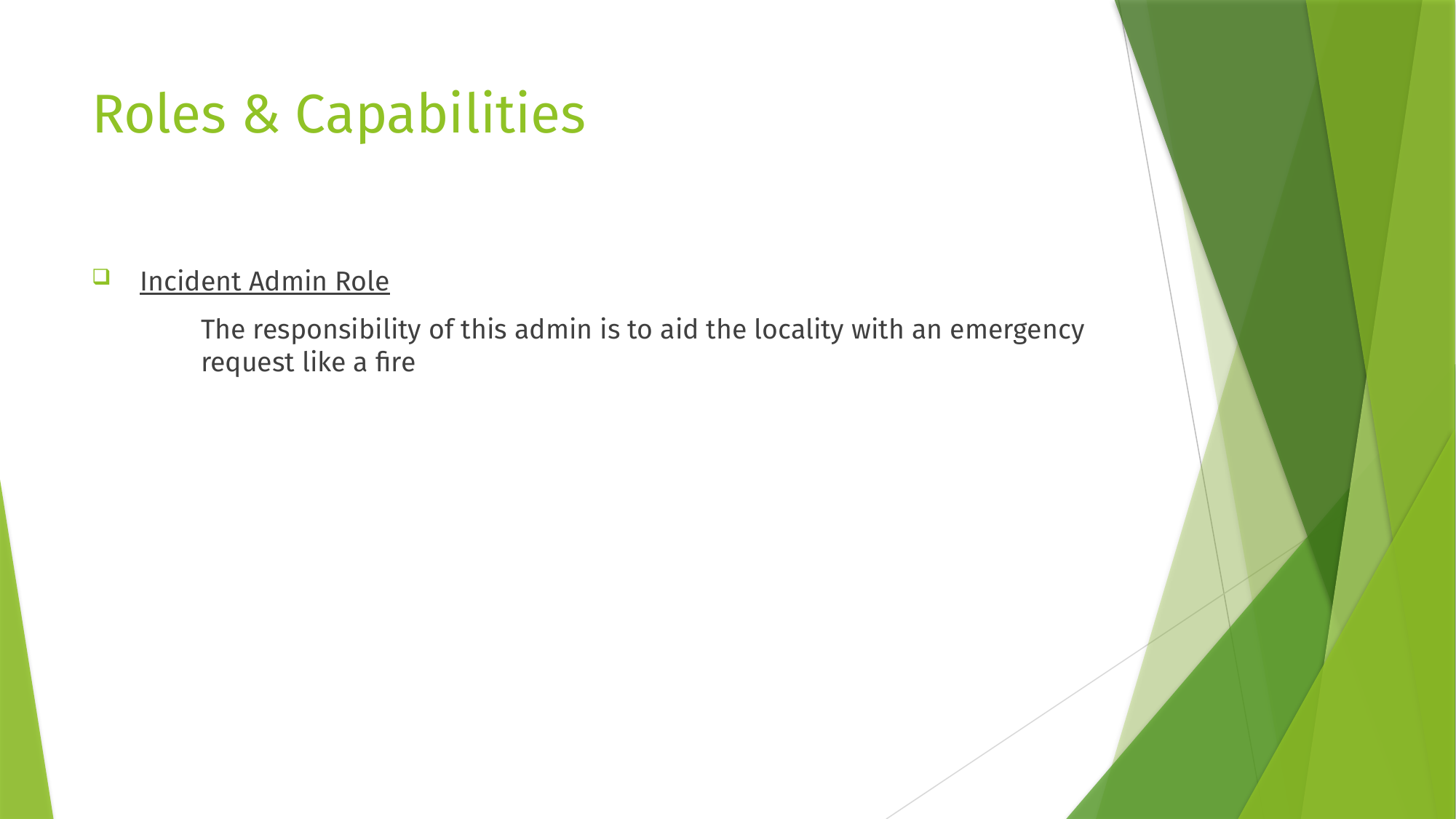

# Roles & Capabilities
 Incident Admin Role
	The responsibility of this admin is to aid the locality with an emergency 	request like a fire